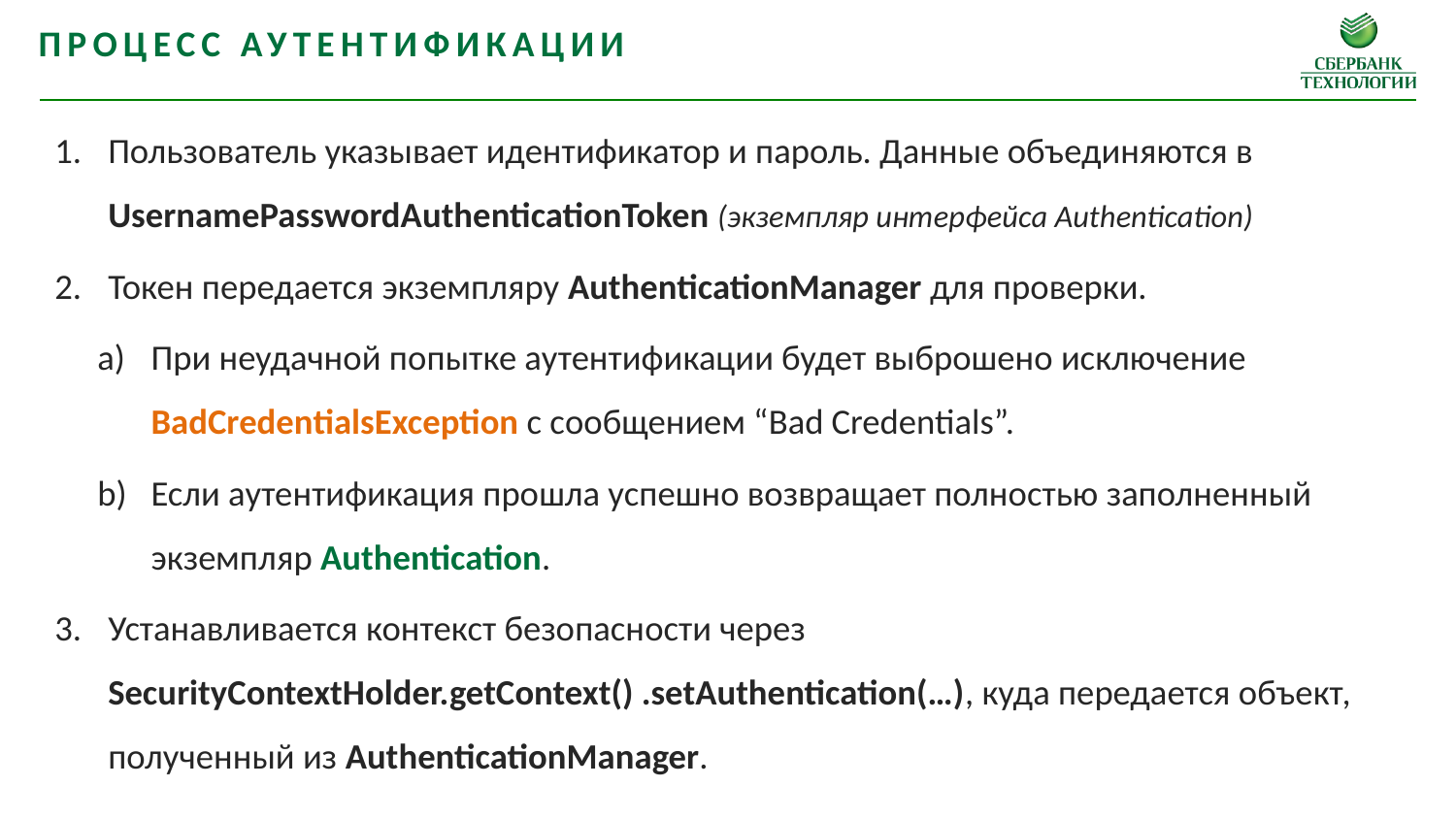

Процесс Аутентификации
Пользователь указывает идентификатор и пароль. Данные объединяются в UsernamePasswordAuthenticationToken (экземпляр интерфейса Authentication)
Токен передается экземпляру AuthenticationManager для проверки.
При неудачной попытке аутентификации будет выброшено исключение BadCredentialsException с сообщением “Bad Credentials”.
Если аутентификация прошла успешно возвращает полностью заполненный экземпляр Authentication.
Устанавливается контекст безопасности через SecurityContextHolder.getContext() .setAuthentication(…), куда передается объект, полученный из AuthenticationManager.